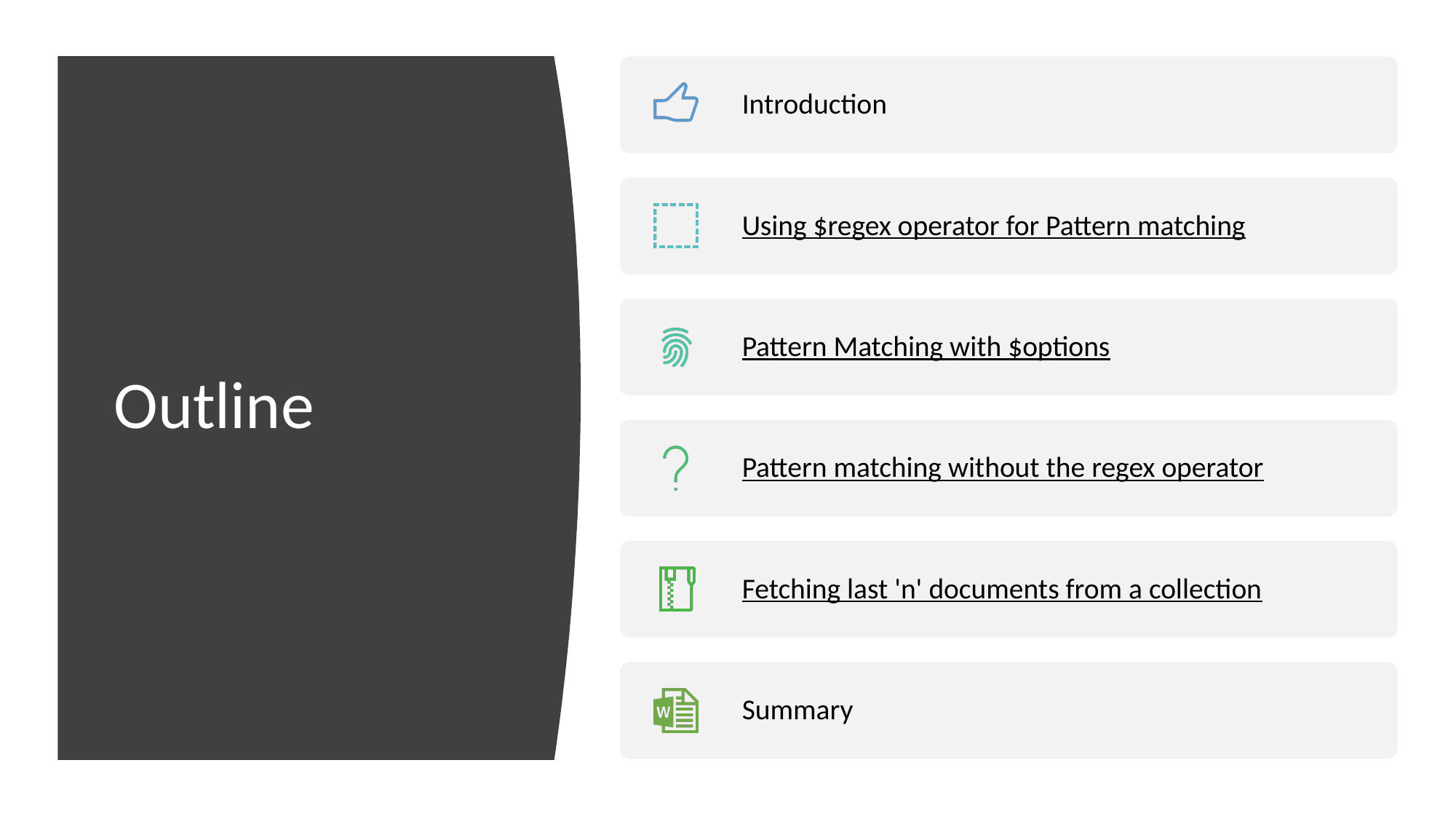

Introduction
Using $regex operator for Pattern matching
Pattern Matching with $options
Pattern matching without the regex operator
Fetching last 'n' documents from a collection
Summary

# Outline